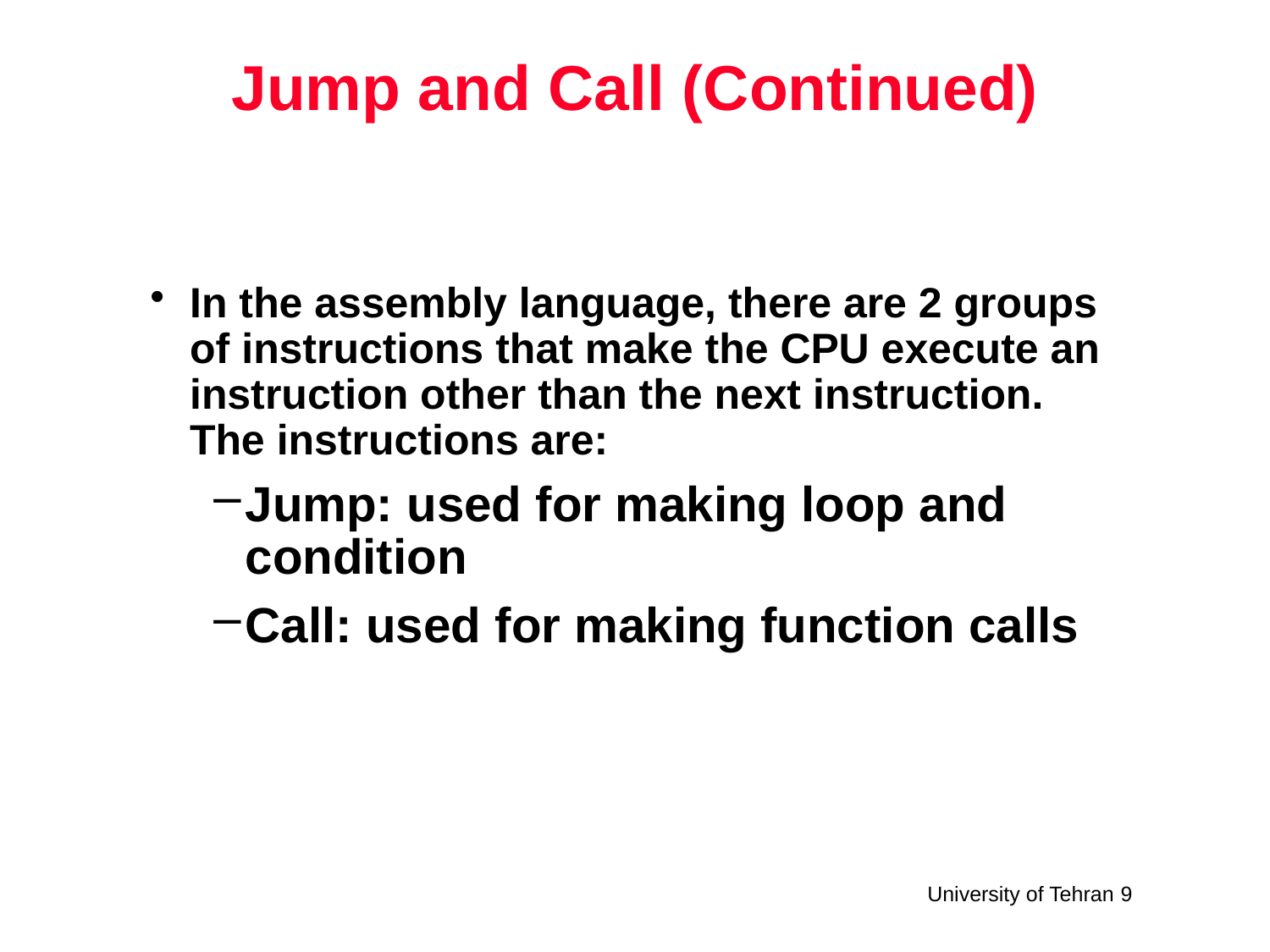

# Jump and Call (Continued)
In the assembly language, there are 2 groups of instructions that make the CPU execute an instruction other than the next instruction. The instructions are:
Jump: used for making loop and condition
Call: used for making function calls